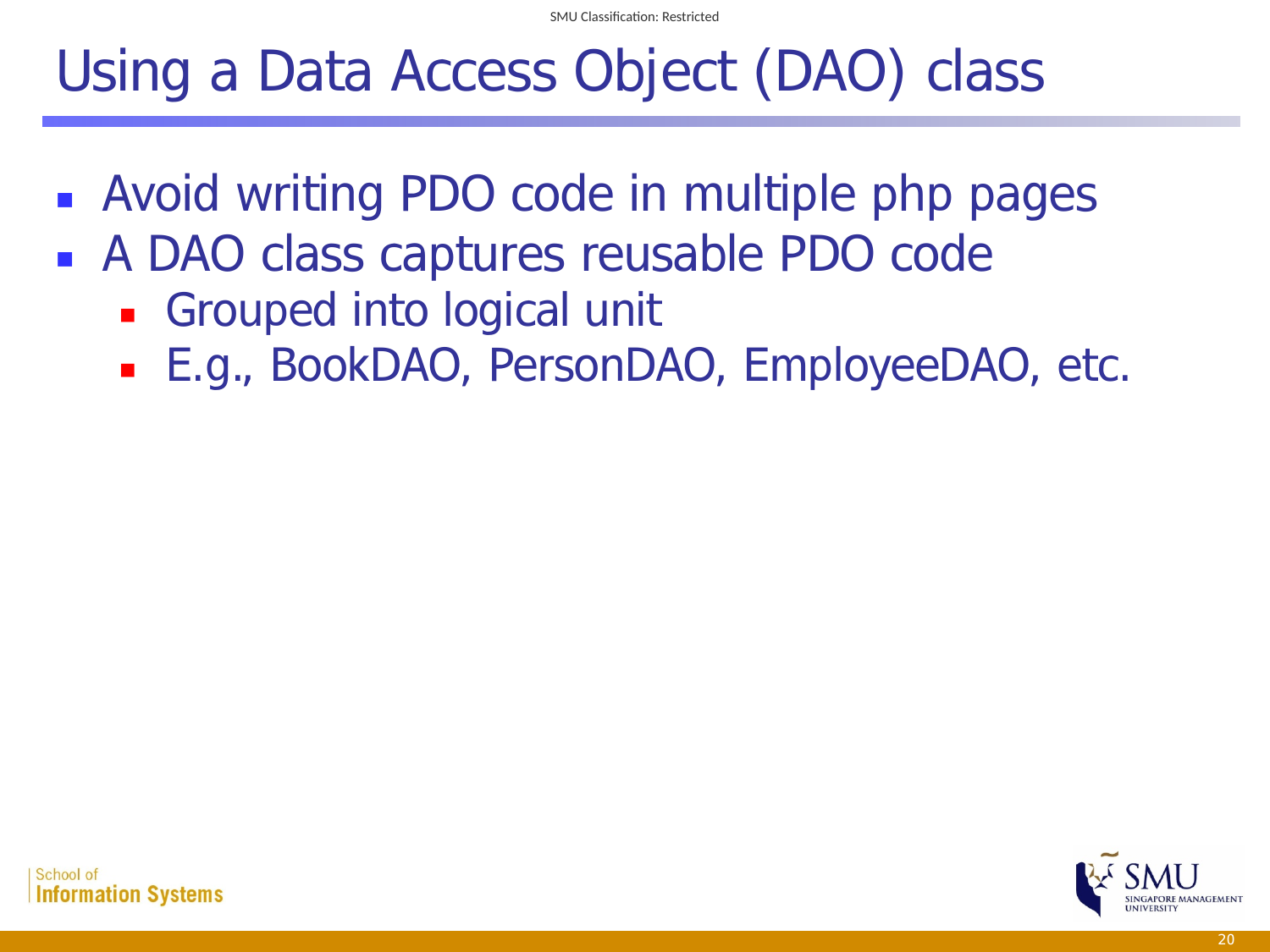

# Using a Data Access Object (DAO) class
Avoid writing PDO code in multiple php pages
A DAO class captures reusable PDO code
Grouped into logical unit
E.g., BookDAO, PersonDAO, EmployeeDAO, etc.

                        20